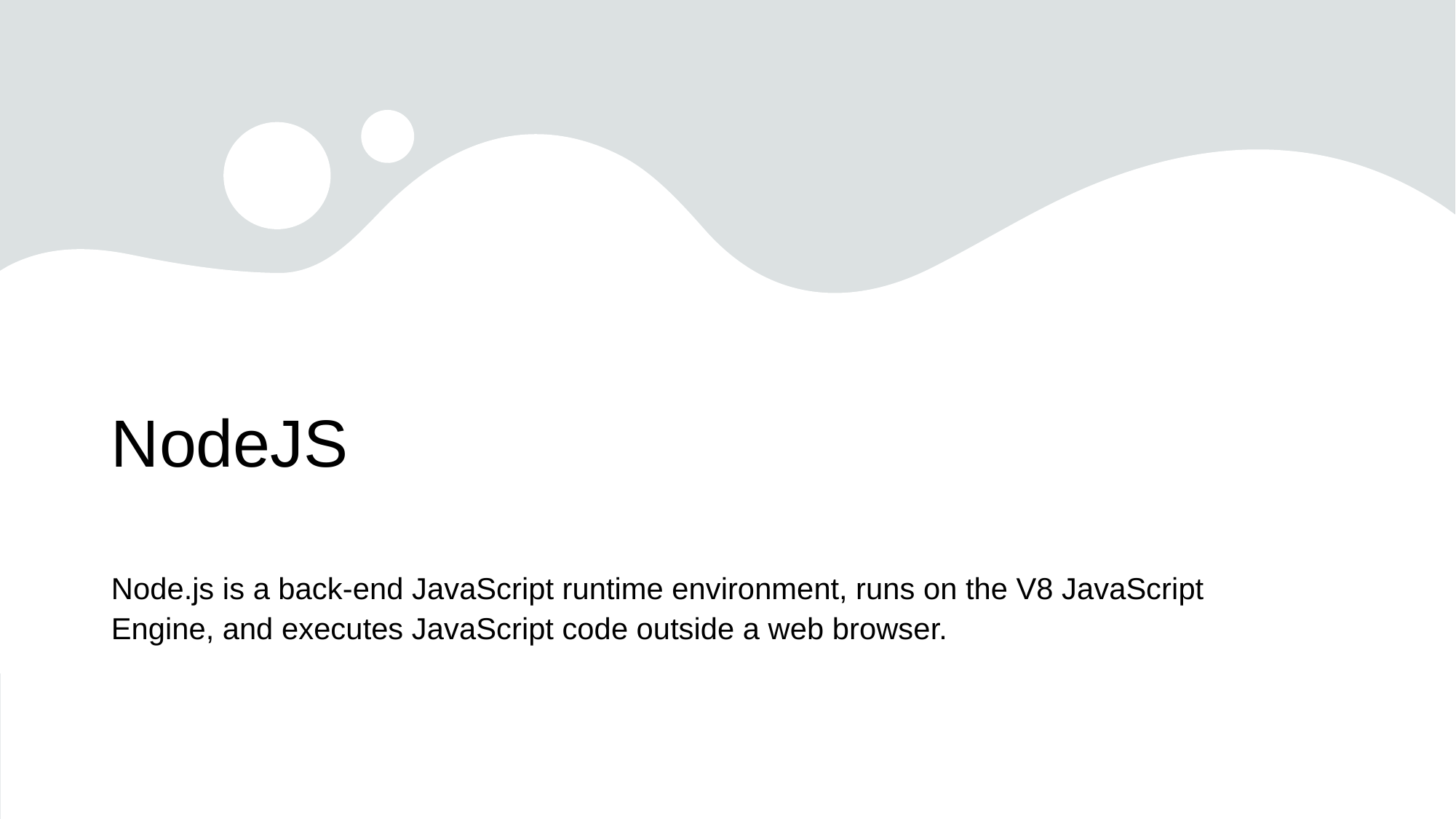

# NodeJS
Node.js is a back-end JavaScript runtime environment, runs on the V8 JavaScript Engine, and executes JavaScript code outside a web browser.